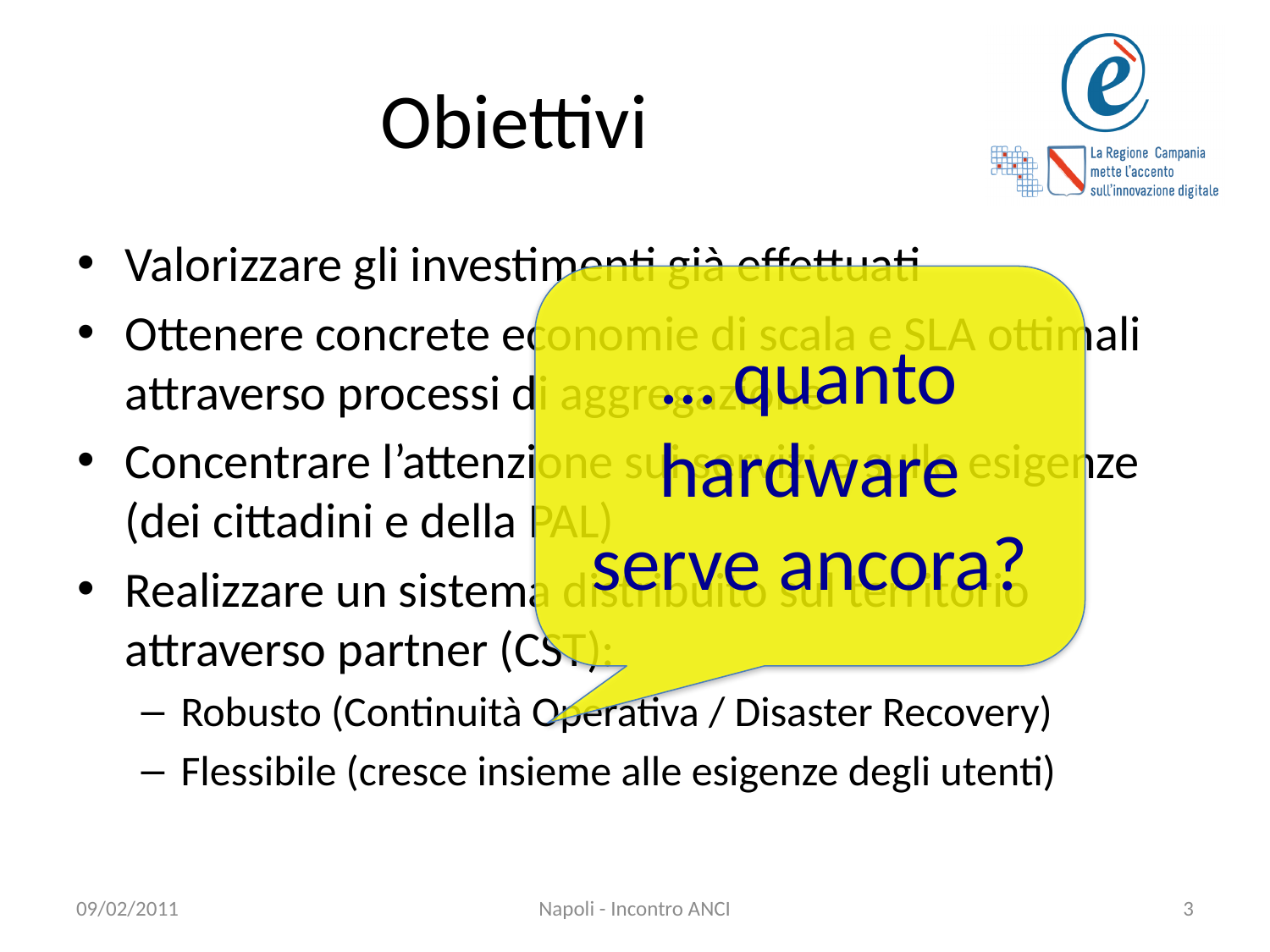

# Obiettivi
Valorizzare gli investimenti già effettuati
Ottenere concrete economie di scala e SLA ottimali attraverso processi di aggregazione
Concentrare l’attenzione sui servizi e sulle esigenze (dei cittadini e della PAL)
Realizzare un sistema distribuito sul territorio attraverso partner (CST):
Robusto (Continuità Operativa / Disaster Recovery)
Flessibile (cresce insieme alle esigenze degli utenti)
… quanto hardware serve ancora?
09/02/2011
Napoli - Incontro ANCI
3